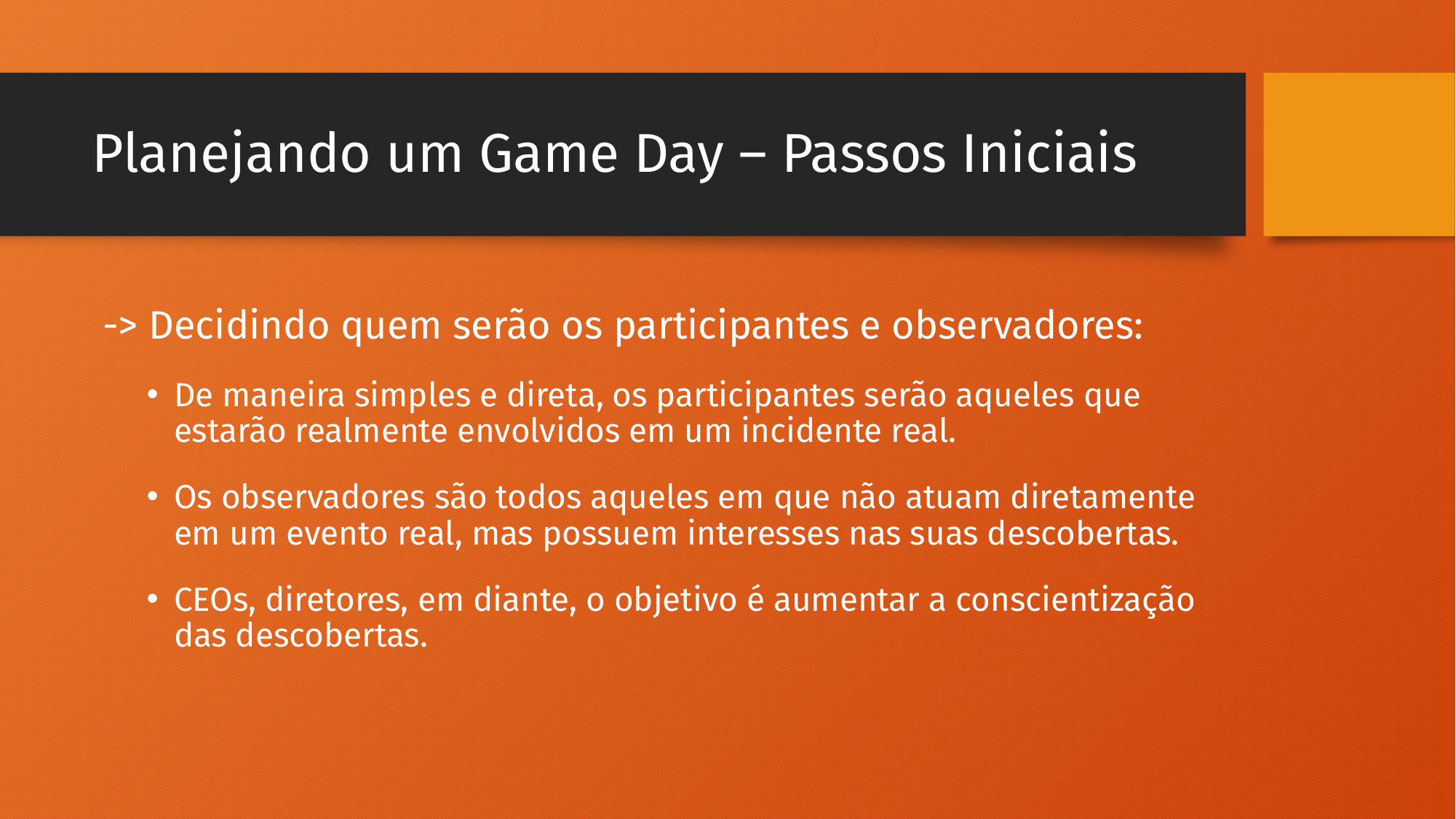

# Planejando um Game Day – Passos Iniciais
 -> Decidindo quem serão os participantes e observadores:
De maneira simples e direta, os participantes serão aqueles que estarão realmente envolvidos em um incidente real.
Os observadores são todos aqueles em que não atuam diretamente em um evento real, mas possuem interesses nas suas descobertas.
CEOs, diretores, em diante, o objetivo é aumentar a conscientização das descobertas.